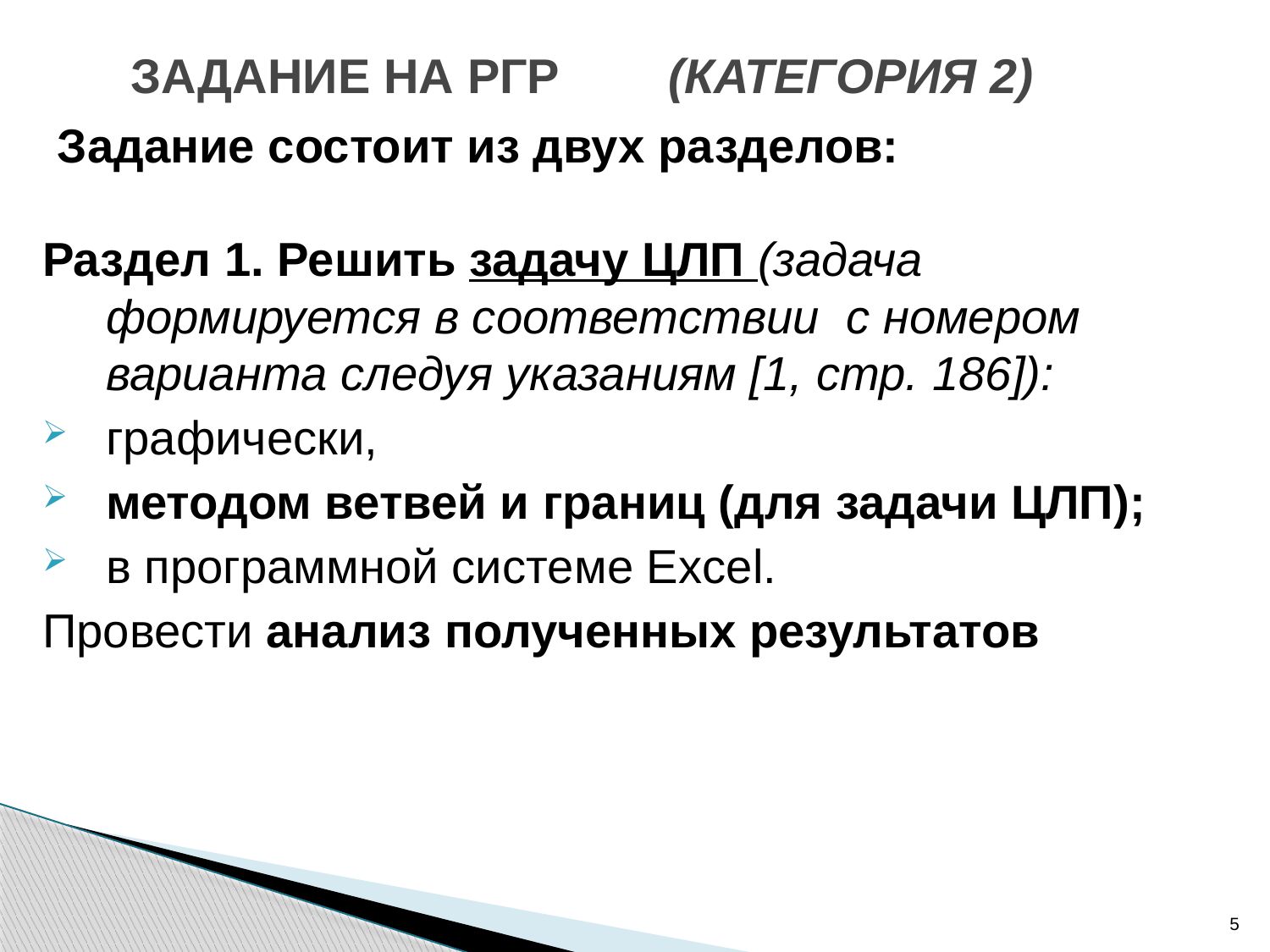

Задание на РГР        (Категория 2)
Задание состоит из двух разделов:

Раздел 1. Решить задачу ЦЛП (задача формируется в соответствии  с номером варианта следуя указаниям [1, стр. 186]):
графически,
методом ветвей и границ (для задачи ЦЛП);
в программной системе Excel.
Провести анализ полученных результатов
5